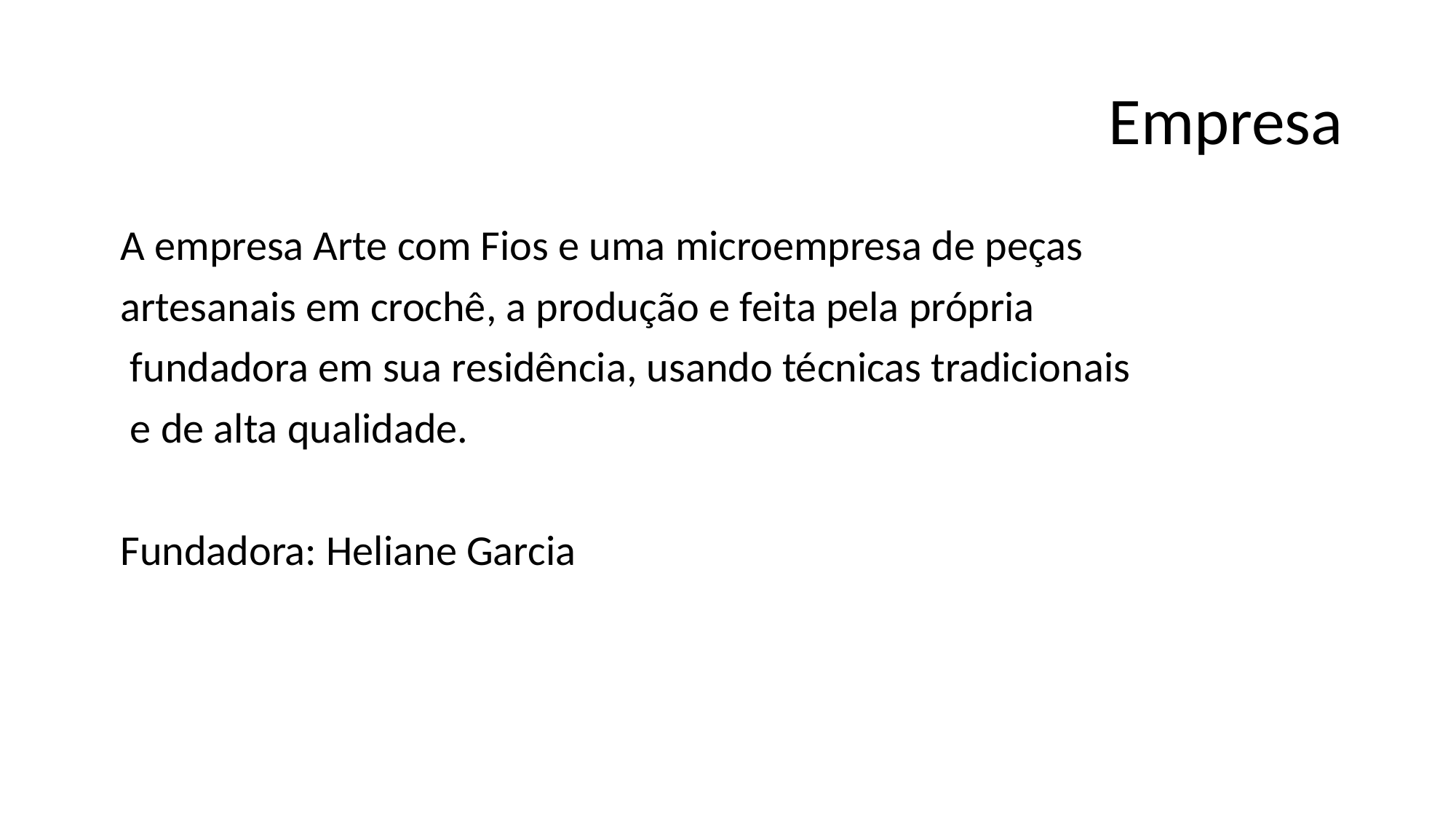

# Empresa
 A empresa Arte com Fios e uma microempresa de peças
 artesanais em crochê, a produção e feita pela própria
  fundadora em sua residência, usando técnicas tradicionais
  e de alta qualidade.

 Fundadora: Heliane Garcia